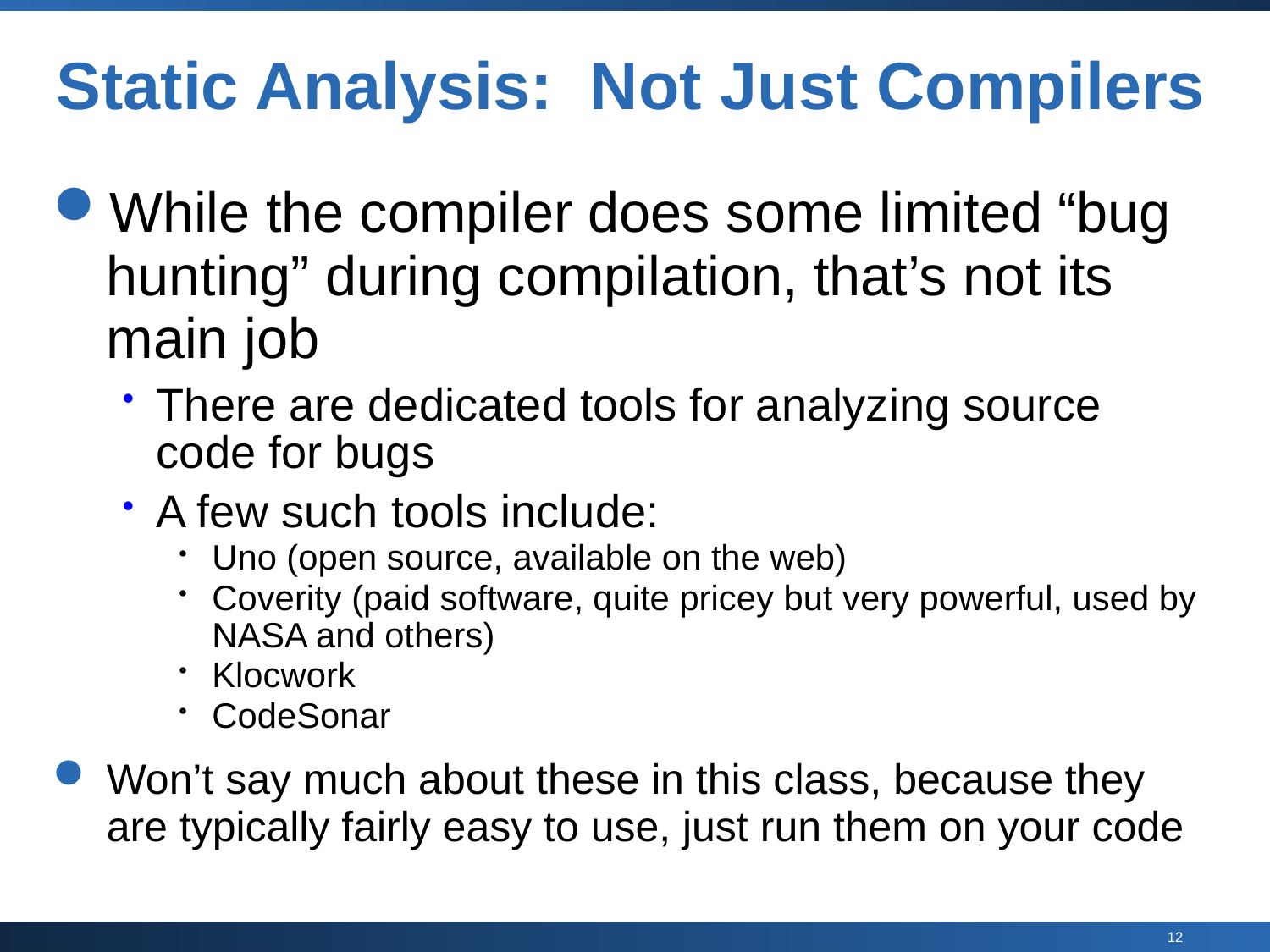

# Static Analysis:  Not Just Compilers
While the compiler does some limited “bug hunting” during compilation, that’s not its main job
There are dedicated tools for analyzing source code for bugs
A few such tools include:
Uno (open source, available on the web)
Coverity (paid software, quite pricey but very powerful, used by NASA and others)
Klocwork
CodeSonar
Won’t say much about these in this class, because they are typically fairly easy to use, just run them on your code